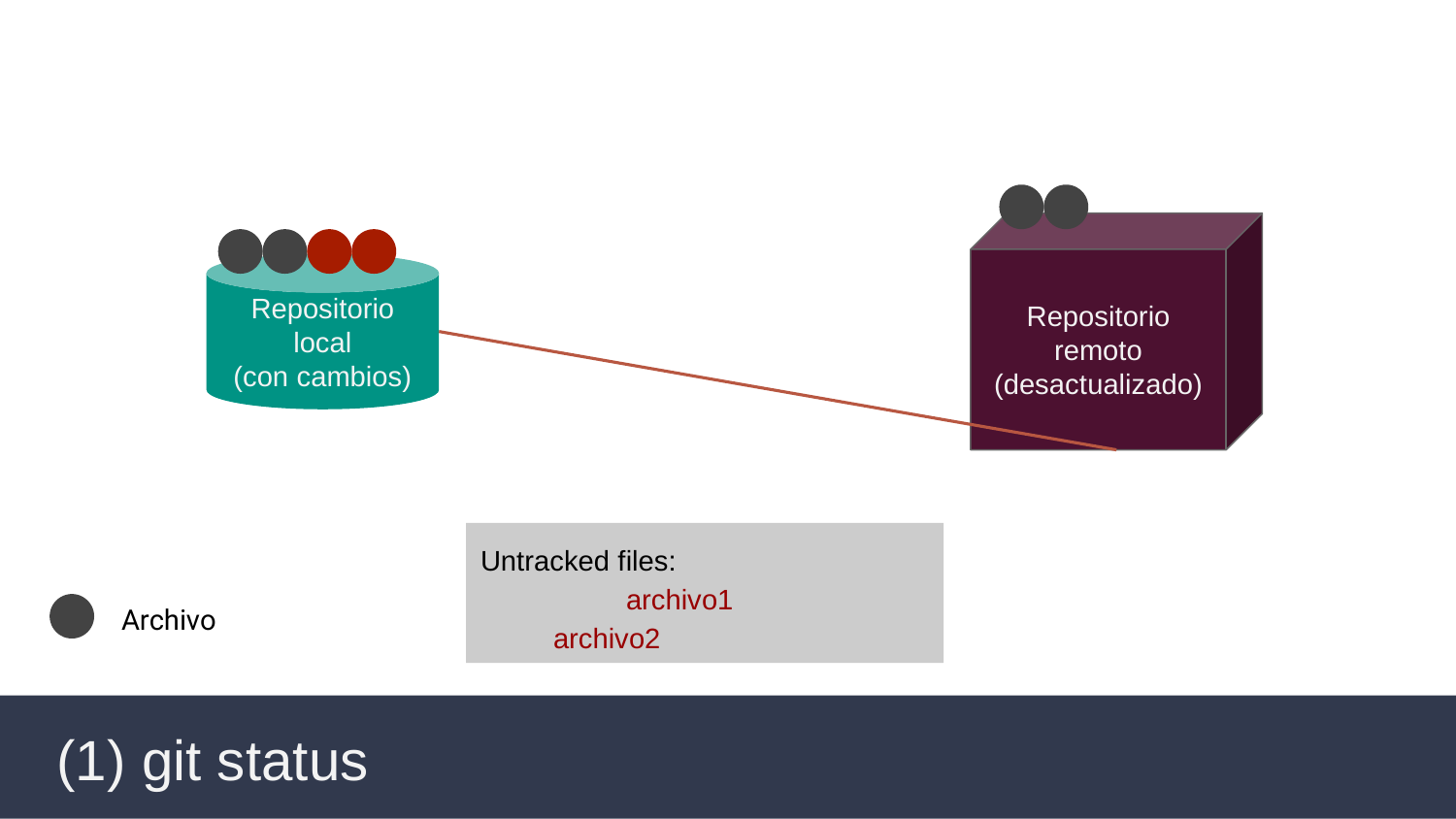

Repositorio remoto
(desactualizado)

Repositorio local
(con cambios)
Untracked files:
	archivo1
archivo2
Archivo

 (1) git status